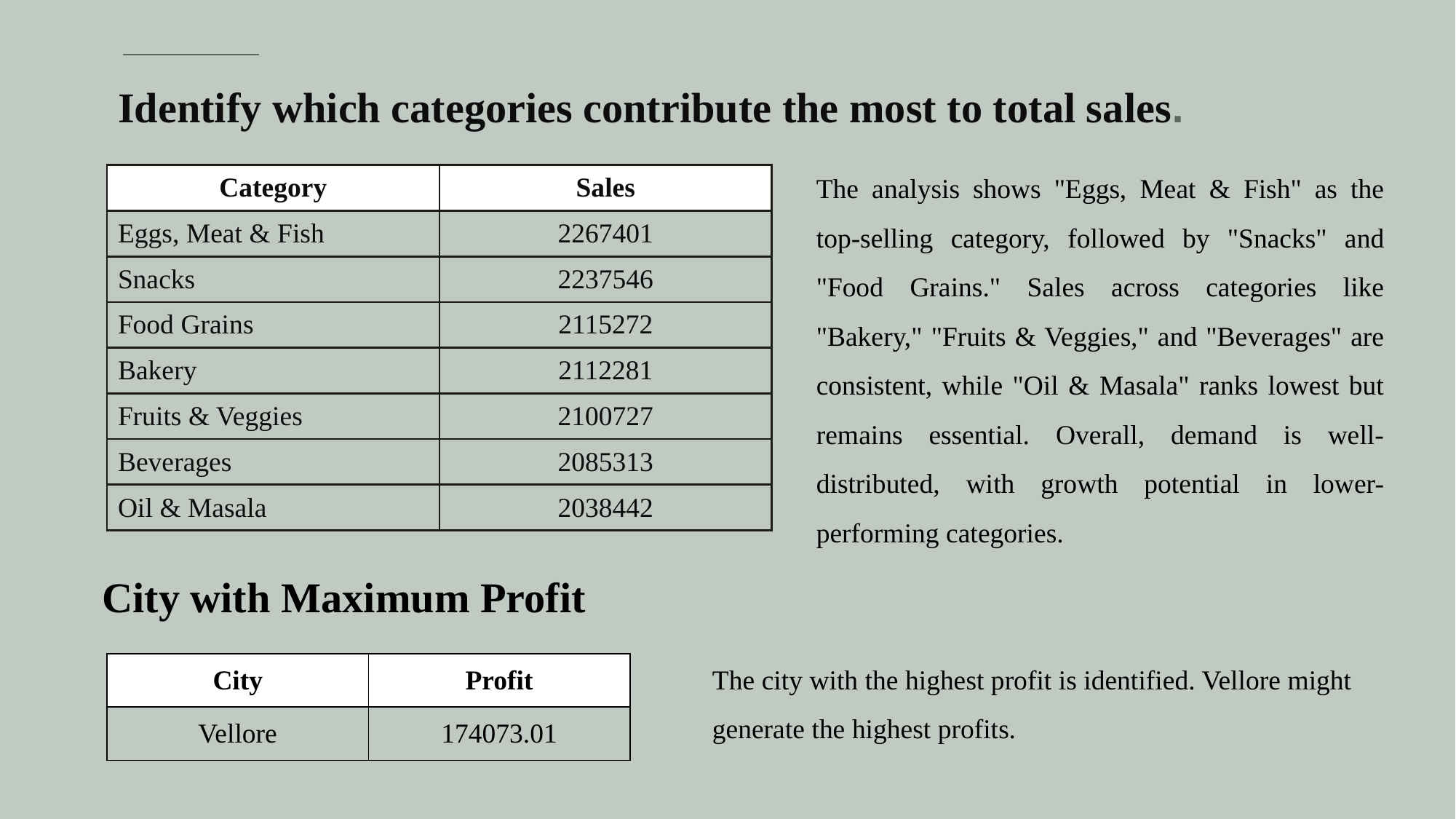

# Identify which categories contribute the most to total sales.
The analysis shows "Eggs, Meat & Fish" as the top-selling category, followed by "Snacks" and "Food Grains." Sales across categories like "Bakery," "Fruits & Veggies," and "Beverages" are consistent, while "Oil & Masala" ranks lowest but remains essential. Overall, demand is well-distributed, with growth potential in lower-performing categories.
| Category | Sales |
| --- | --- |
| Eggs, Meat & Fish | 2267401 |
| Snacks | 2237546 |
| Food Grains | 2115272 |
| Bakery | 2112281 |
| Fruits & Veggies | 2100727 |
| Beverages | 2085313 |
| Oil & Masala | 2038442 |
City with Maximum Profit
The city with the highest profit is identified. Vellore might generate the highest profits.
| City | Profit |
| --- | --- |
| Vellore | 174073.01 |